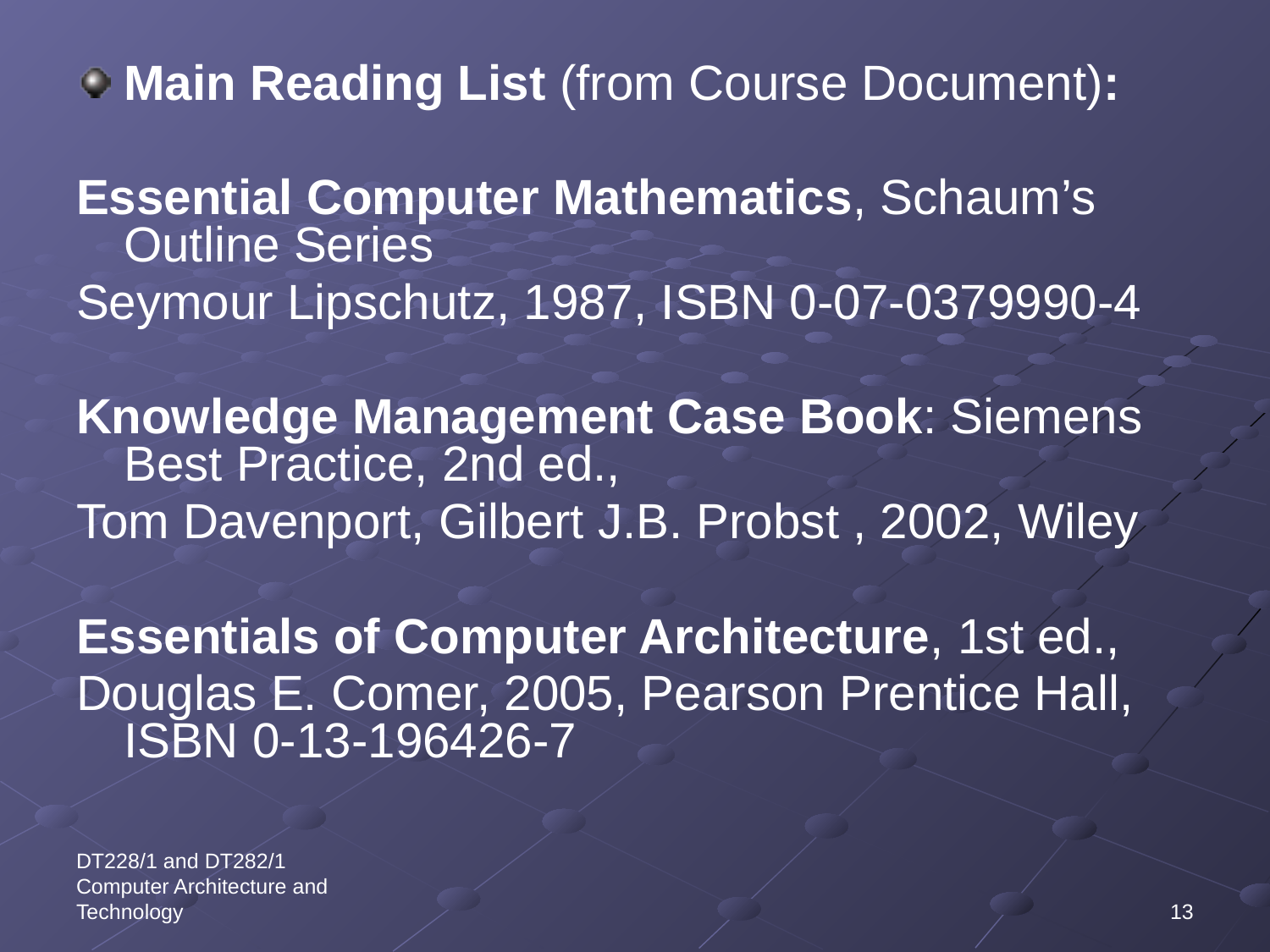

Main Reading List (from Course Document):

Essential Computer Mathematics, Schaum’s Outline Series
Seymour Lipschutz, 1987, ISBN 0-07-0379990-4

Knowledge Management Case Book: Siemens Best Practice, 2nd ed.,
Tom Davenport, Gilbert J.B. Probst , 2002, Wiley

Essentials of Computer Architecture, 1st ed.,
Douglas E. Comer, 2005, Pearson Prentice Hall, ISBN 0-13-196426-7
DT228/1 and DT282/1 Computer Architecture and  Technology
13